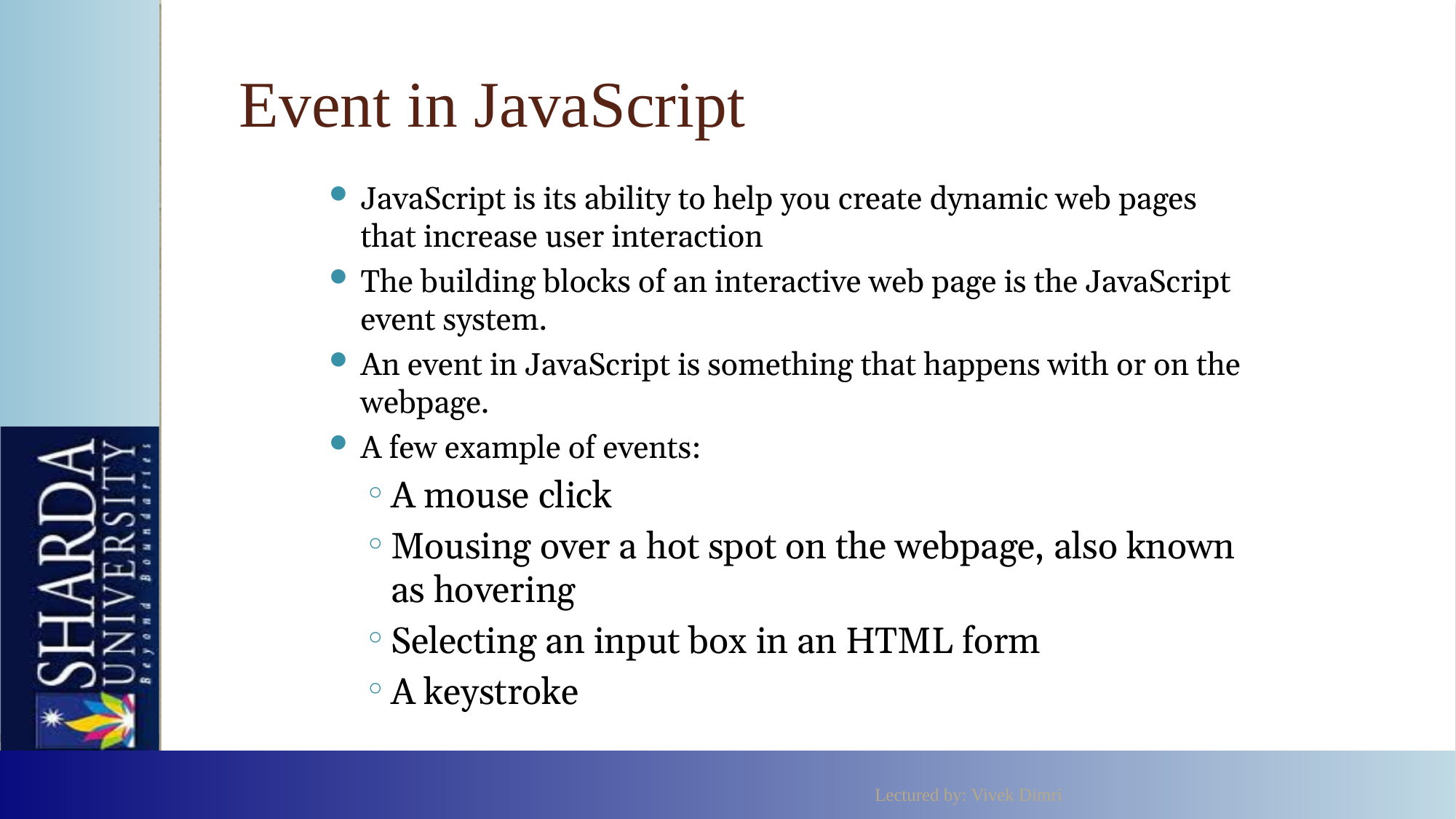

# Event in JavaScript
JavaScript is its ability to help you create dynamic web pages that increase user interaction
The building blocks of an interactive web page is the JavaScript event system.
An event in JavaScript is something that happens with or on the webpage.
A few example of events:
A mouse click
Mousing over a hot spot on the webpage, also known as hovering
Selecting an input box in an HTML form
A keystroke

Lectured by: Vivek Dimri